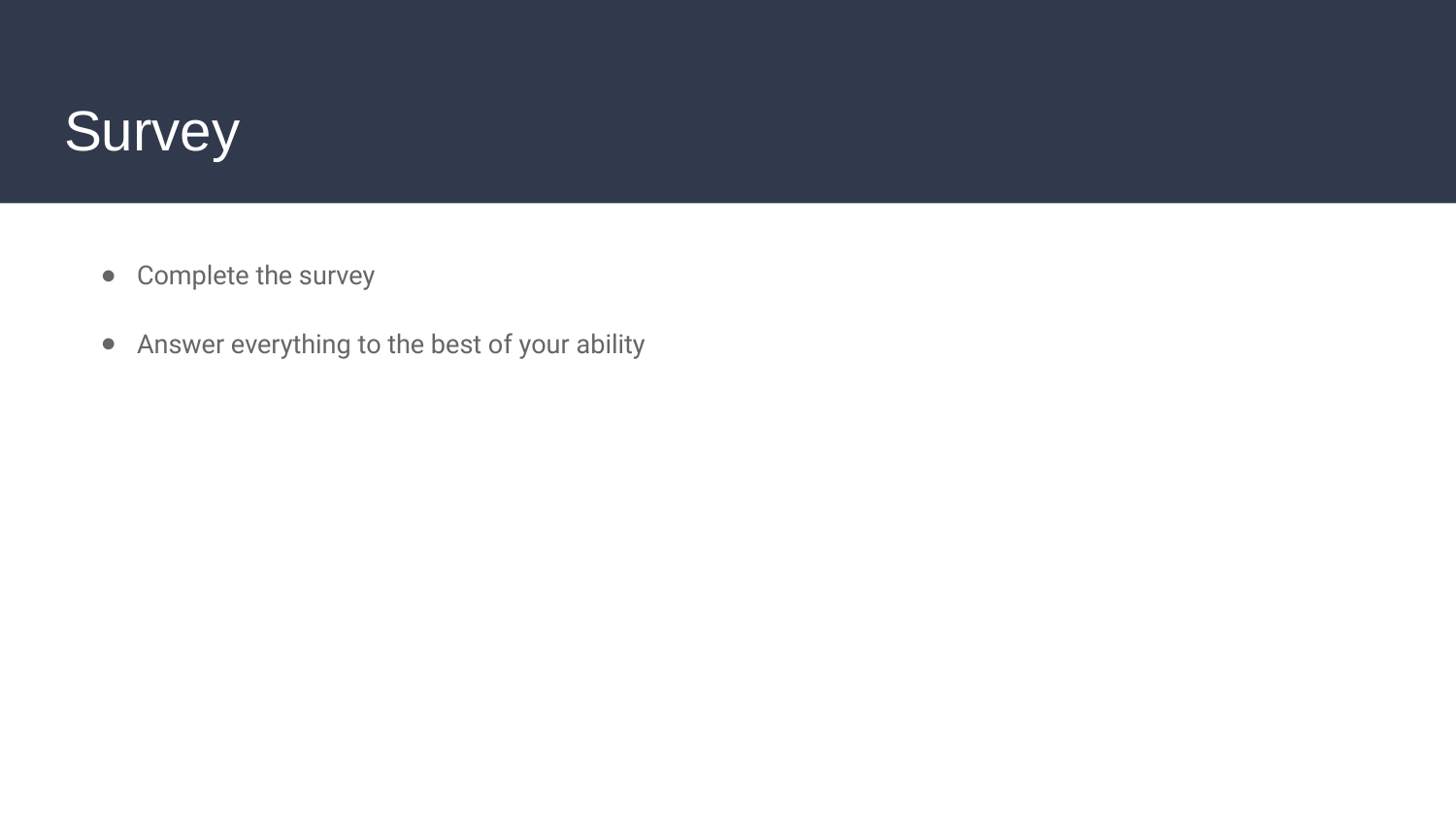

# Survey
Complete the survey
Answer everything to the best of your ability